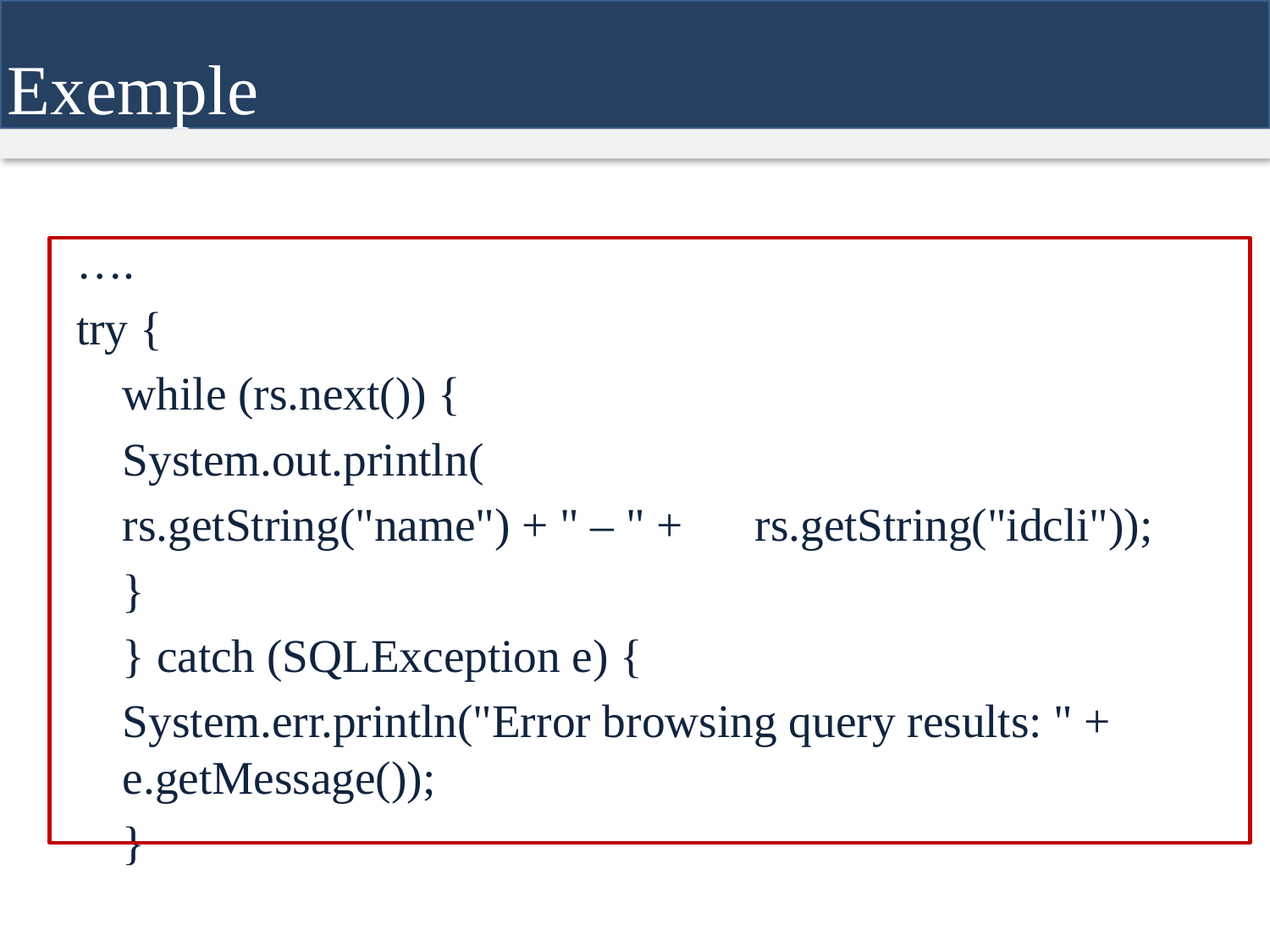

Exemple

….
try {
		while (rs.next()) {
			System.out.println(
				rs.getString("name") + " – " + 					rs.getString("idcli"));
		}
	} catch (SQLException e) {
		System.err.println("Error browsing query results: " + e.getMessage());
	}